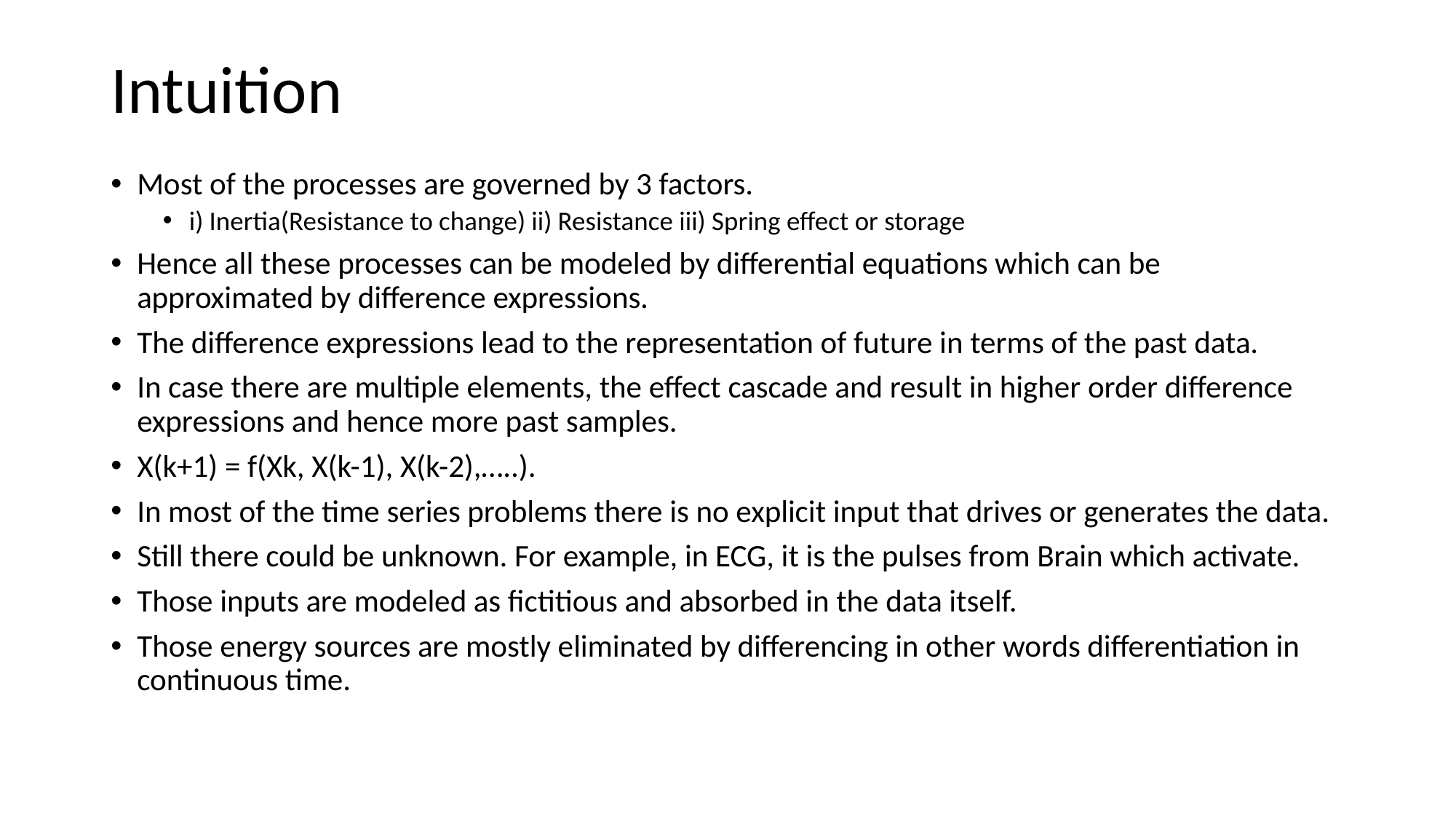

# Intuition
Most of the processes are governed by 3 factors.
i) Inertia(Resistance to change) ii) Resistance iii) Spring effect or storage
Hence all these processes can be modeled by differential equations which can be approximated by difference expressions.
The difference expressions lead to the representation of future in terms of the past data.
In case there are multiple elements, the effect cascade and result in higher order difference expressions and hence more past samples.
X(k+1) = f(Xk, X(k-1), X(k-2),…..).
In most of the time series problems there is no explicit input that drives or generates the data.
Still there could be unknown. For example, in ECG, it is the pulses from Brain which activate.
Those inputs are modeled as fictitious and absorbed in the data itself.
Those energy sources are mostly eliminated by differencing in other words differentiation in continuous time.